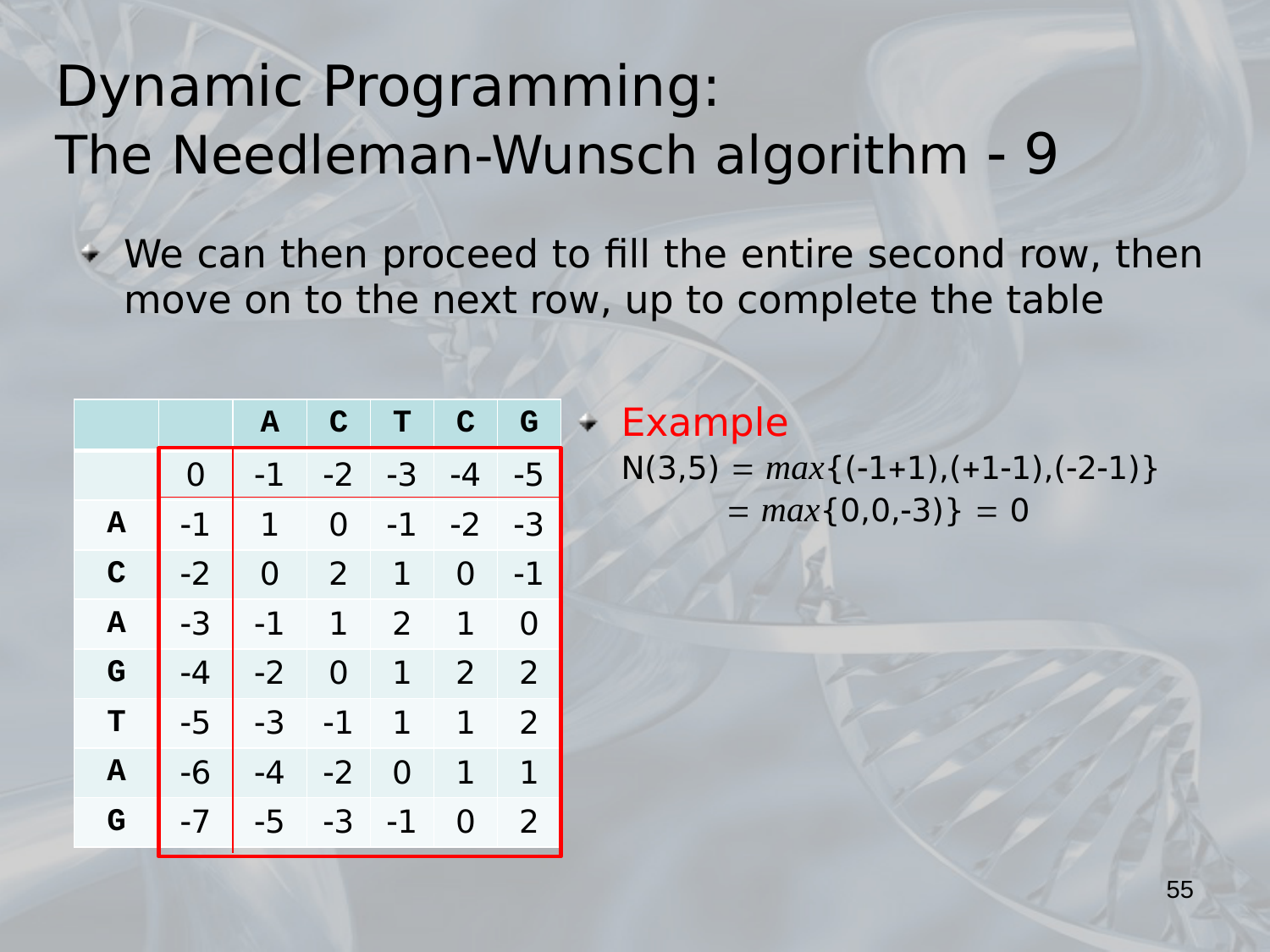

Dynamic Programming:
The Needleman-Wunsch algorithm − 9
We can then proceed to fill the entire second row, then move on to the next row, up to complete the table
Example
	N(3,5) = max{(−1+1),(+1−1),(−2−1)}
	           = max{0,0,−3)} = 0

|  |  | A | C | T | C | G |
| --- | --- | --- | --- | --- | --- | --- |
|  | 0 | −1 | −2 | −3 | −4 | −5 |
| A | −1 | 1 | 0 | −1 | −2 | −3 |
| C | −2 | 0 | 2 | 1 | 0 | −1 |
| A | −3 | −1 | 1 | 2 | 1 | 0 |
| G | −4 | −2 | 0 | 1 | 2 | 2 |
| T | −5 | −3 | −1 | 1 | 1 | 2 |
| A | −6 | −4 | −2 | 0 | 1 | 1 |
| G | −7 | −5 | −3 | −1 | 0 | 2 |

55